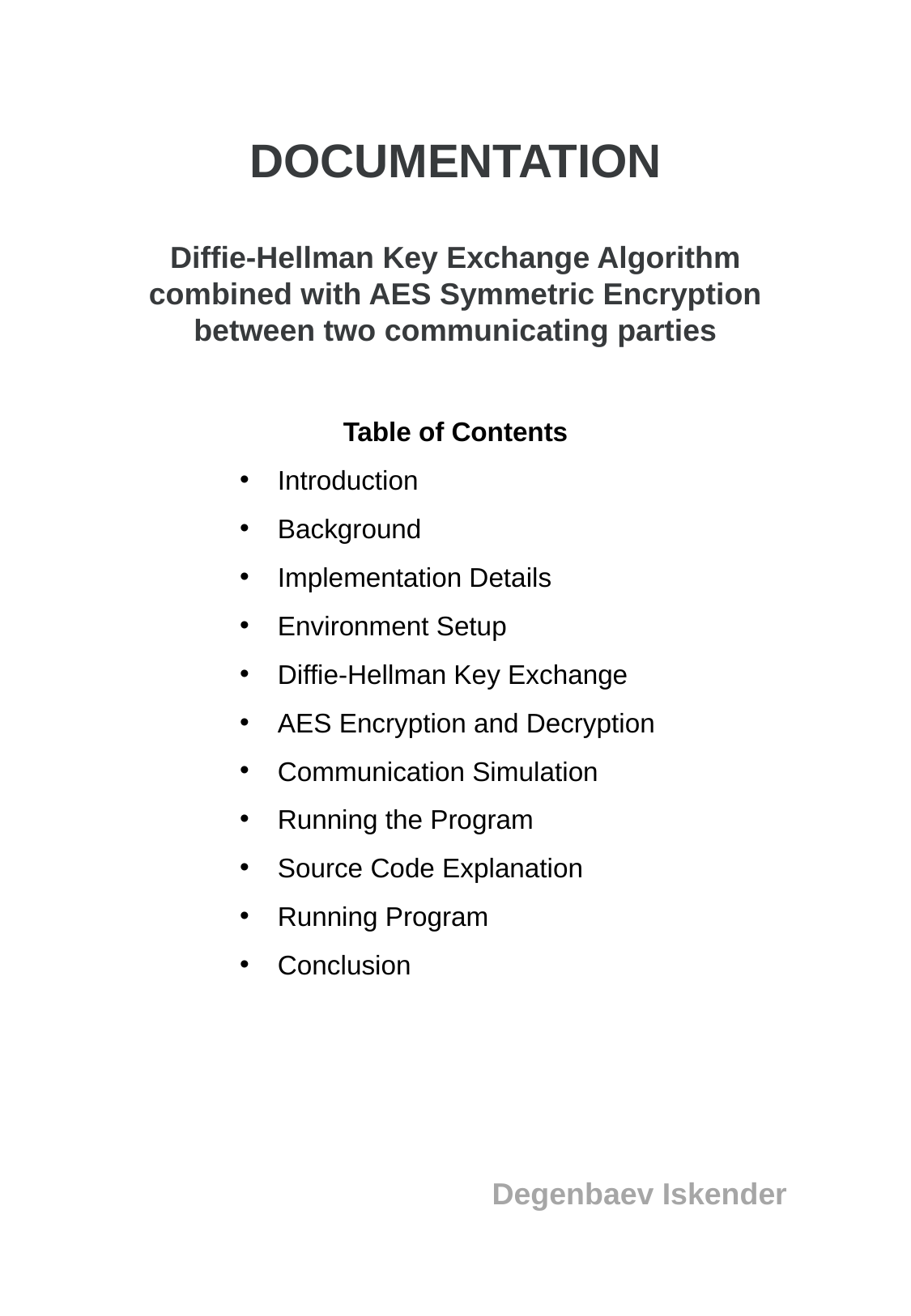

DOCUMENTATION
Diffie-Hellman Key Exchange Algorithm combined with AES Symmetric Encryption between two communicating parties
Table of Contents
Introduction
Background
Implementation Details
Environment Setup
Diffie-Hellman Key Exchange
AES Encryption and Decryption
Communication Simulation
Running the Program
Source Code Explanation
Running Program
Conclusion
Degenbaev Iskender